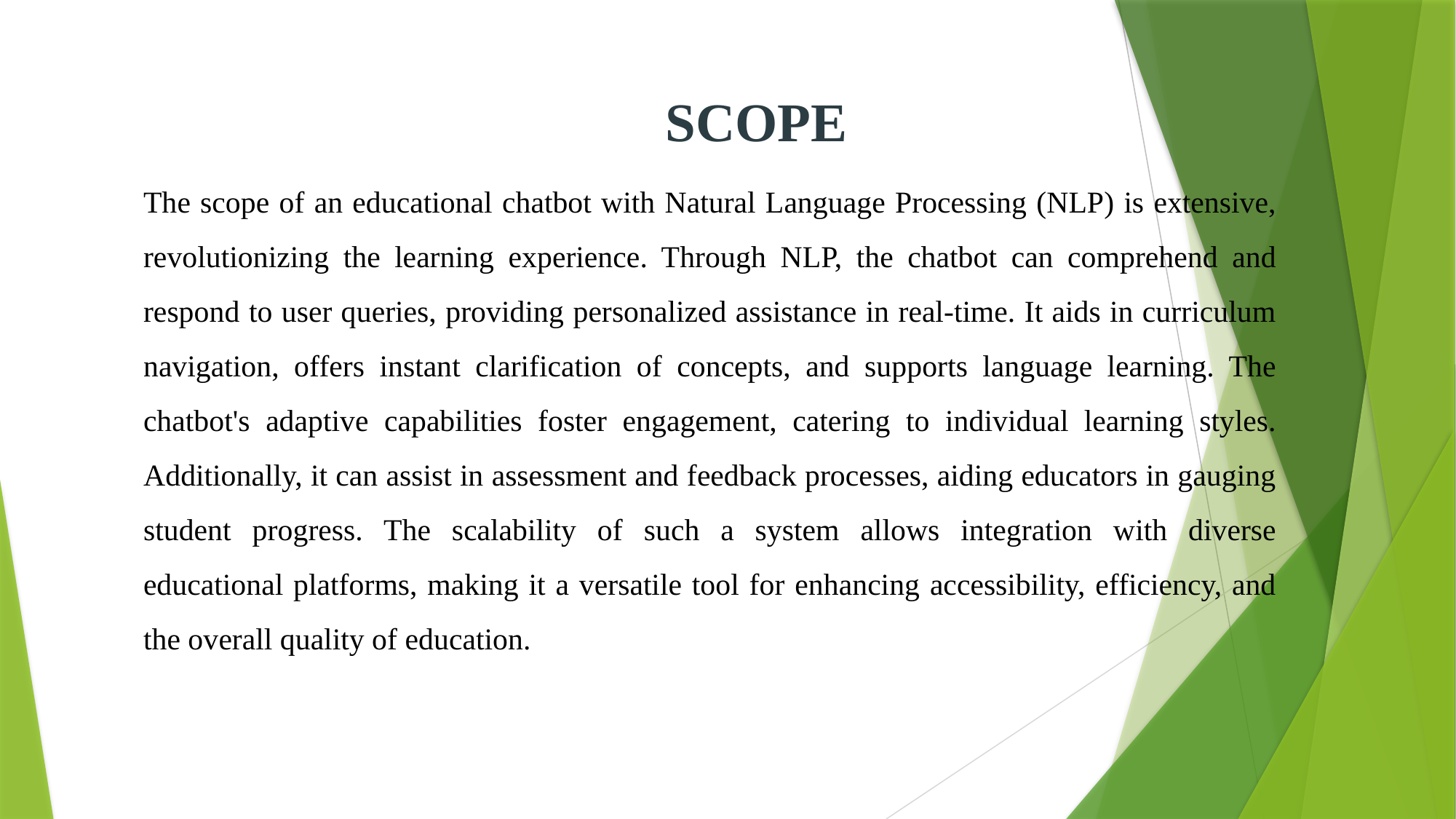

SCOPE
The scope of an educational chatbot with Natural Language Processing (NLP) is extensive, revolutionizing the learning experience. Through NLP, the chatbot can comprehend and respond to user queries, providing personalized assistance in real-time. It aids in curriculum navigation, offers instant clarification of concepts, and supports language learning. The chatbot's adaptive capabilities foster engagement, catering to individual learning styles. Additionally, it can assist in assessment and feedback processes, aiding educators in gauging student progress. The scalability of such a system allows integration with diverse educational platforms, making it a versatile tool for enhancing accessibility, efficiency, and the overall quality of education.